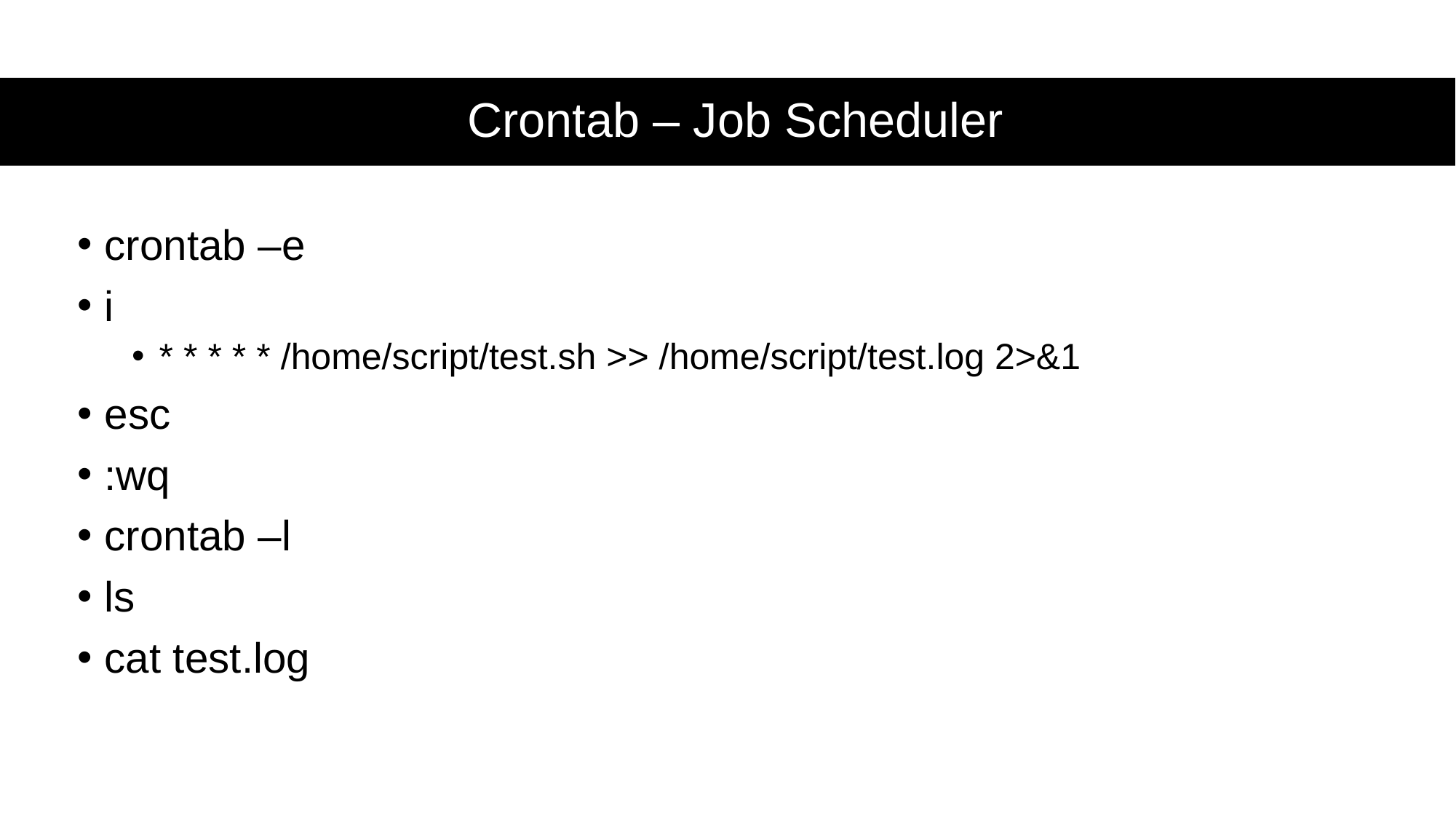

# Crontab – Job Scheduler

crontab –e
i
* * * * * /home/script/test.sh >> /home/script/test.log 2>&1
esc
:wq
crontab –l
ls
cat test.log